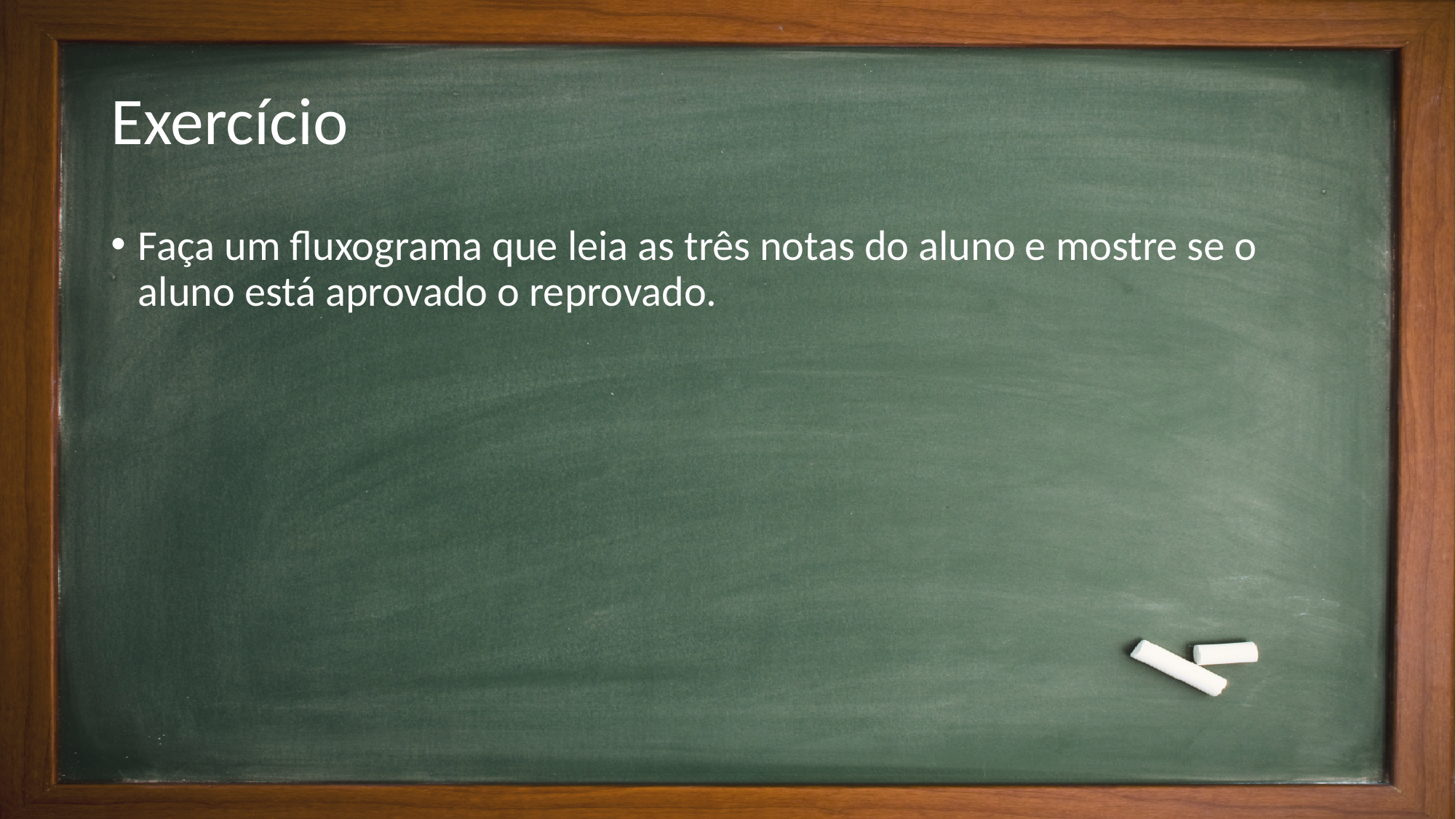

# Exercício
Faça um fluxograma que leia as três notas do aluno e mostre se o aluno está aprovado o reprovado.